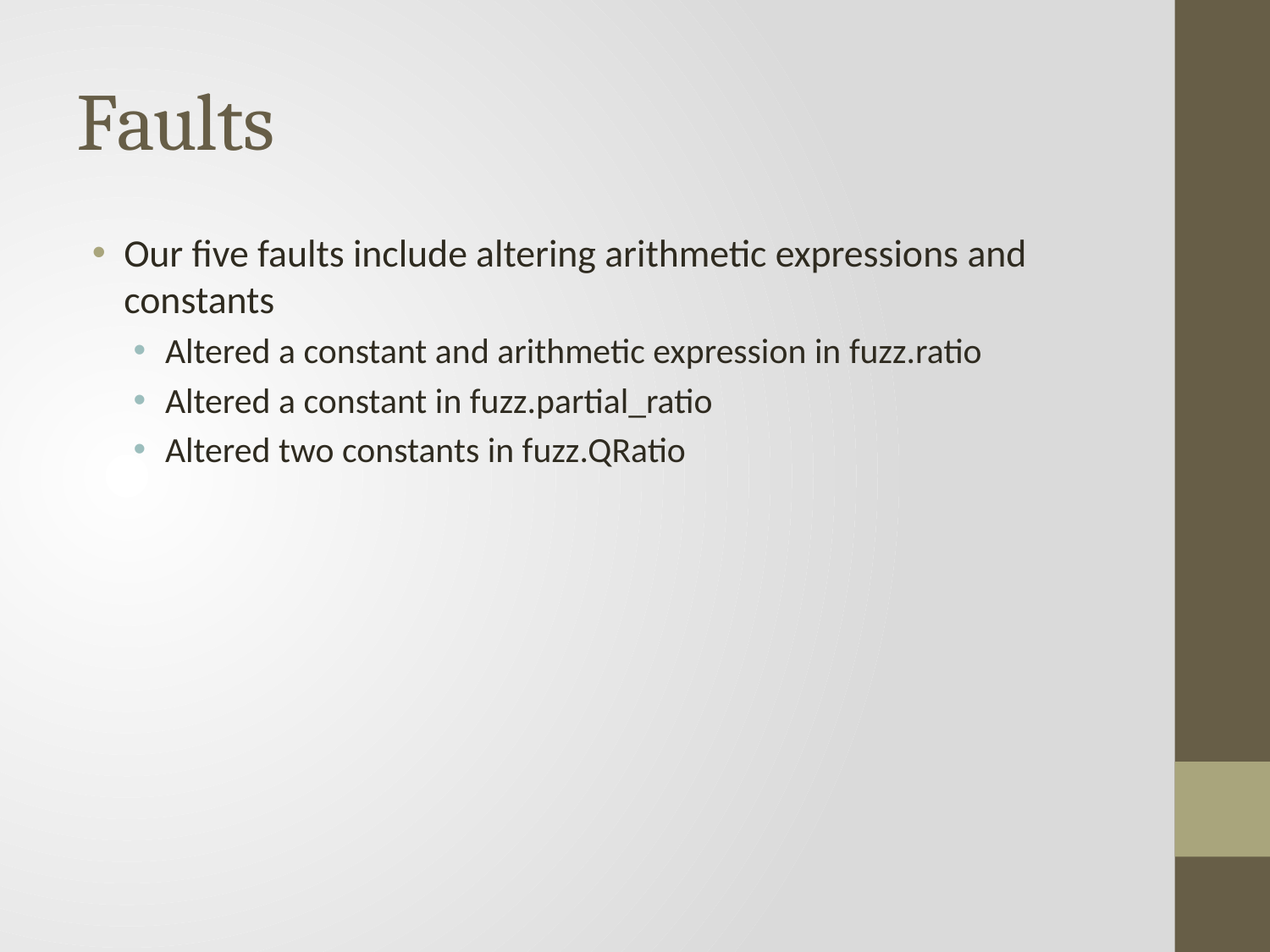

# Faults
Our five faults include altering arithmetic expressions and constants
Altered a constant and arithmetic expression in fuzz.ratio
Altered a constant in fuzz.partial_ratio
Altered two constants in fuzz.QRatio